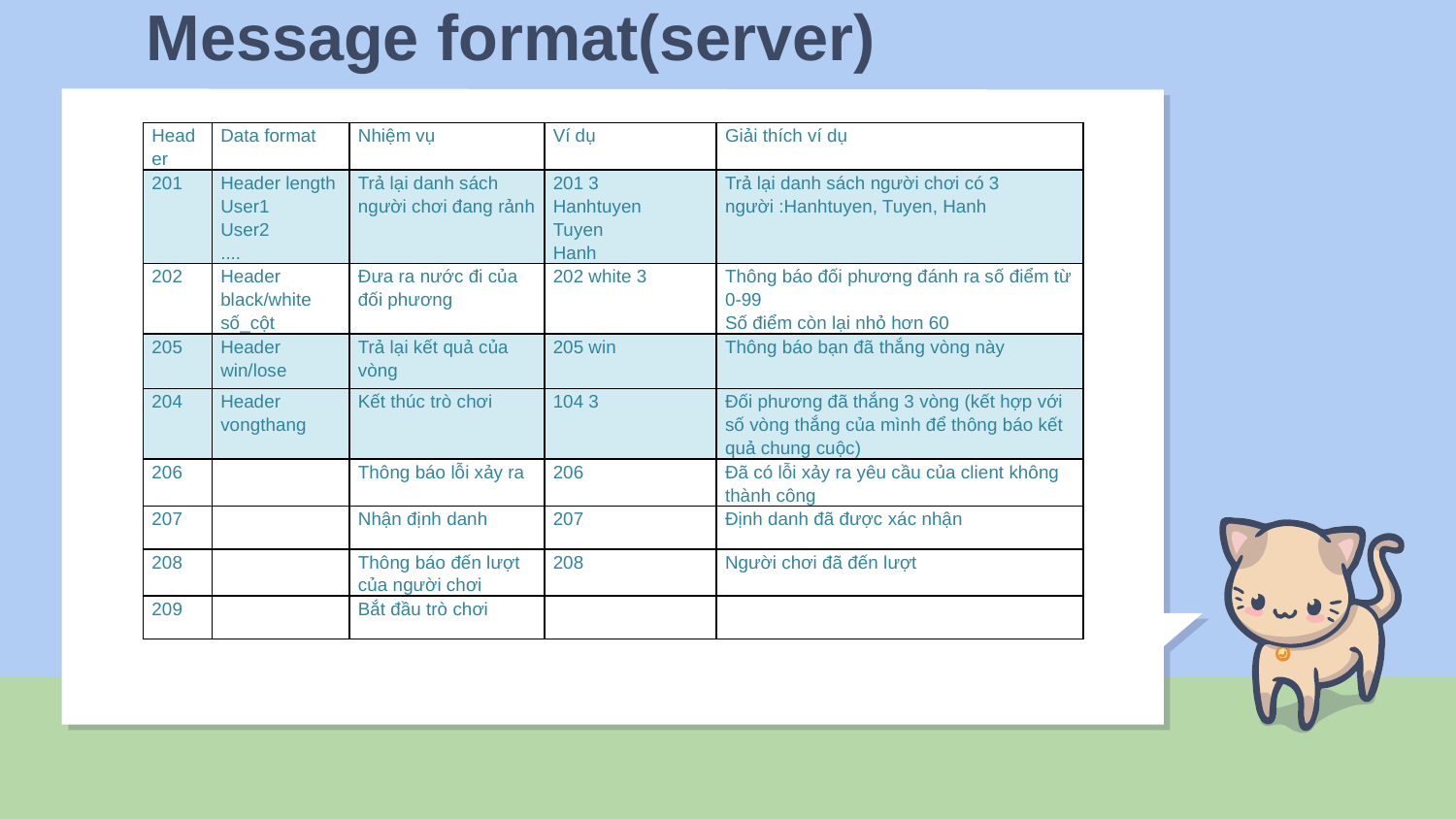

# Message format(server)
| Header | Data format | Nhiệm vụ | Ví dụ | Giải thích ví dụ |
| --- | --- | --- | --- | --- |
| 201 | Header length User1 User2 .... | Trả lại danh sách người chơi đang rảnh | 201 3 Hanhtuyen Tuyen Hanh | Trả lại danh sách người chơi có 3 người :Hanhtuyen, Tuyen, Hanh |
| 202 | Header black/white số\_cột | Đưa ra nước đi của đối phương | 202 white 3 | Thông báo đối phương đánh ra số điểm từ 0-99 Số điểm còn lại nhỏ hơn 60 |
| 205 | Header win/lose | Trả lại kết quả của vòng | 205 win | Thông báo bạn đã thắng vòng này |
| 204 | Header vongthang | Kết thúc trò chơi | 104 3 | Đối phương đã thắng 3 vòng (kết hợp với số vòng thắng của mình để thông báo kết quả chung cuộc) |
| 206 |  | Thông báo lỗi xảy ra | 206 | Đã có lỗi xảy ra yêu cầu của client không thành công |
| 207 |  | Nhận định danh | 207 | Định danh đã được xác nhận |
| 208 |  | Thông báo đến lượt của người chơi | 208 | Người chơi đã đến lượt |
| 209 |  | Bắt đầu trò chơi |  |  |